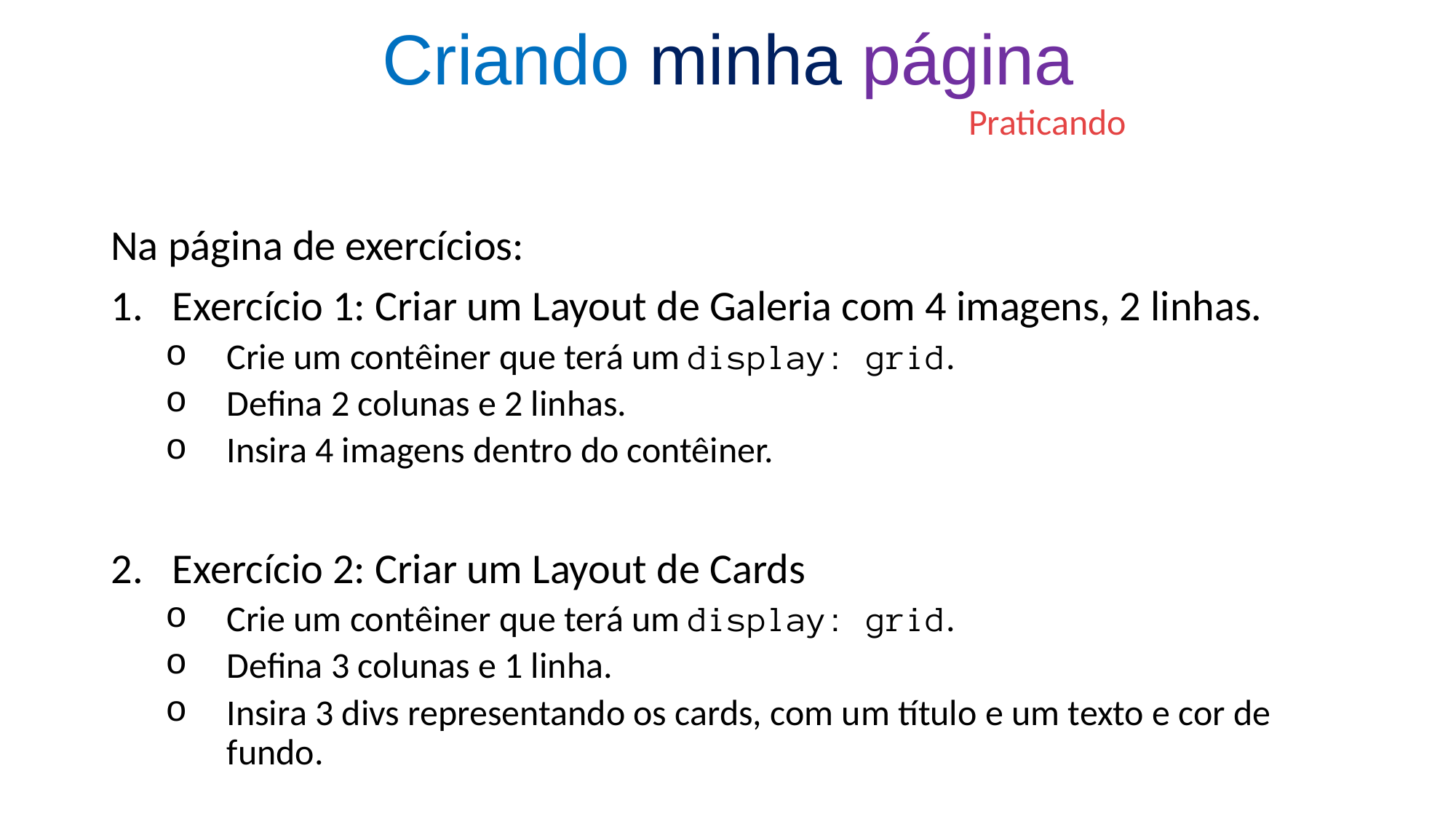

Criando minha página
Praticando
Na página de exercícios:
Exercício 1: Criar um Layout de Galeria com 4 imagens, 2 linhas.
Crie um contêiner que terá um display: grid.
Defina 2 colunas e 2 linhas.
Insira 4 imagens dentro do contêiner.

Exercício 2: Criar um Layout de Cards
Crie um contêiner que terá um display: grid.
Defina 3 colunas e 1 linha.
Insira 3 divs representando os cards, com um título e um texto e cor de fundo.